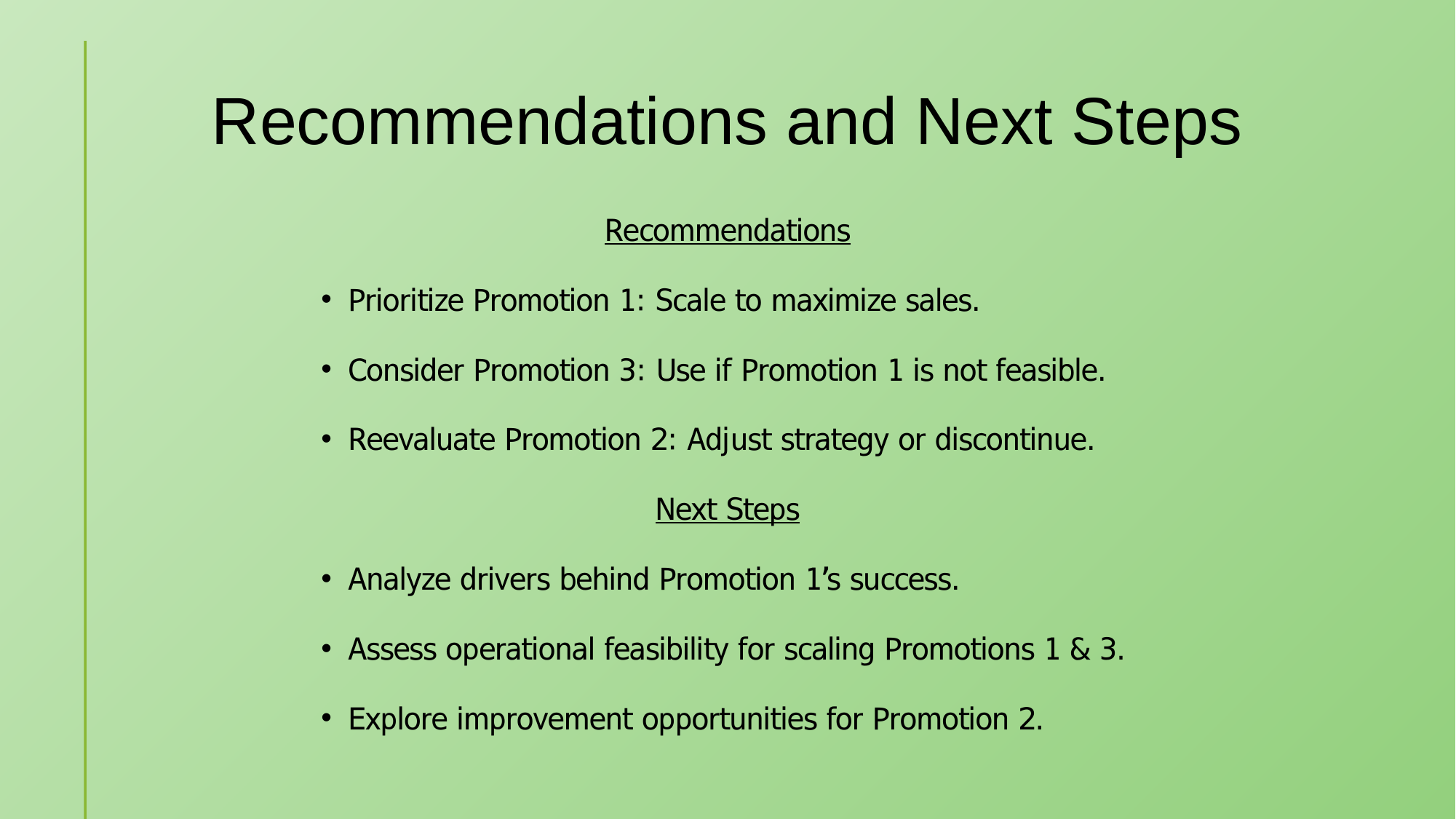

# Recommendations and Next Steps
Recommendations
Prioritize Promotion 1: Scale to maximize sales.
Consider Promotion 3: Use if Promotion 1 is not feasible.
Reevaluate Promotion 2: Adjust strategy or discontinue.
Next Steps
Analyze drivers behind Promotion 1’s success.
Assess operational feasibility for scaling Promotions 1 & 3.
Explore improvement opportunities for Promotion 2.